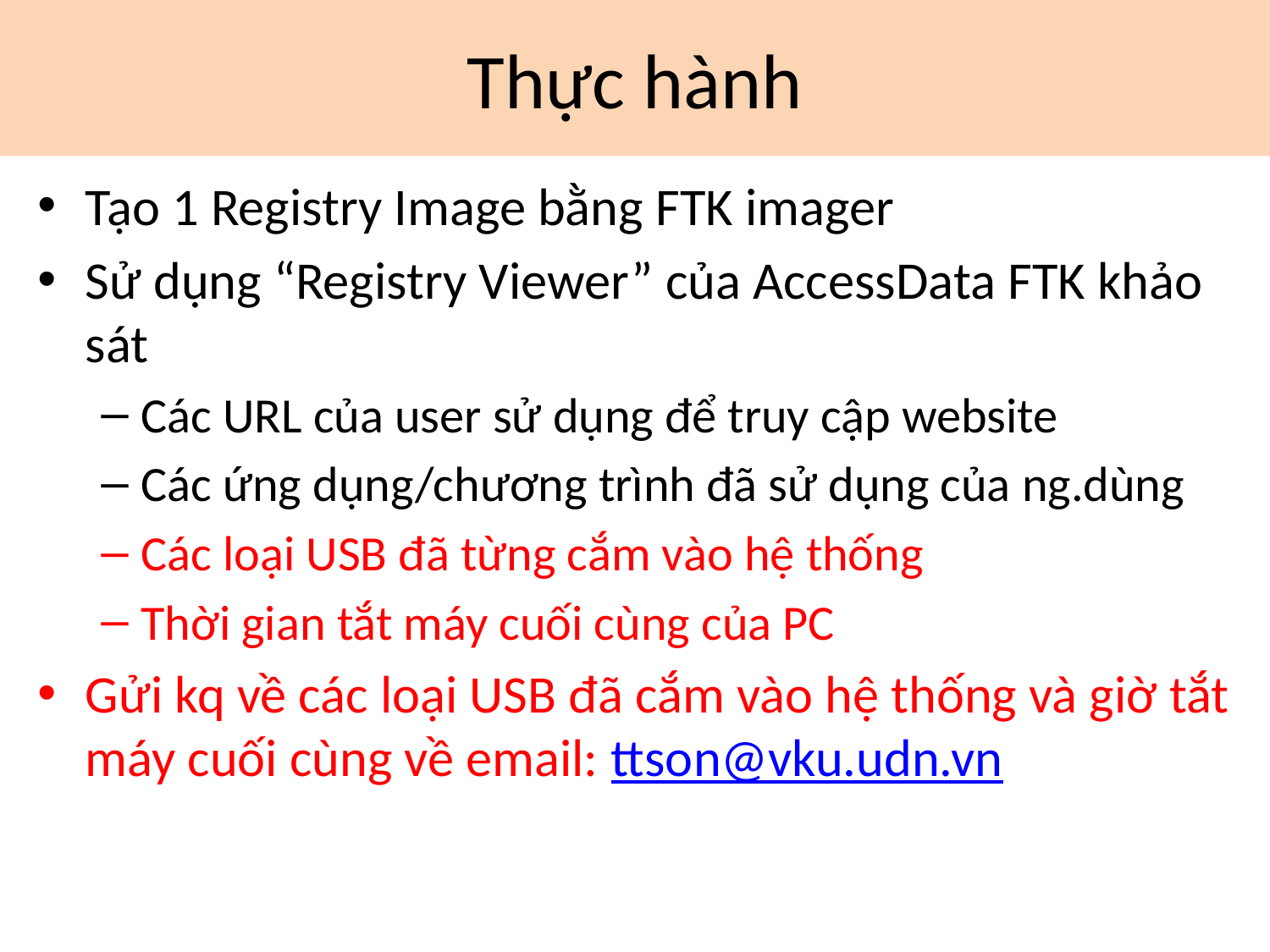

# Thực hành
Tạo 1 Registry Image bằng FTK imager
Sử dụng “Registry Viewer” của AccessData FTK khảo sát
Các URL của user sử dụng để truy cập website
Các ứng dụng/chương trình đã sử dụng của ng.dùng
Các loại USB đã từng cắm vào hệ thống
Thời gian tắt máy cuối cùng của PC
Gửi kq về các loại USB đã cắm vào hệ thống và giờ tắt máy cuối cùng về email: ttson@vku.udn.vn